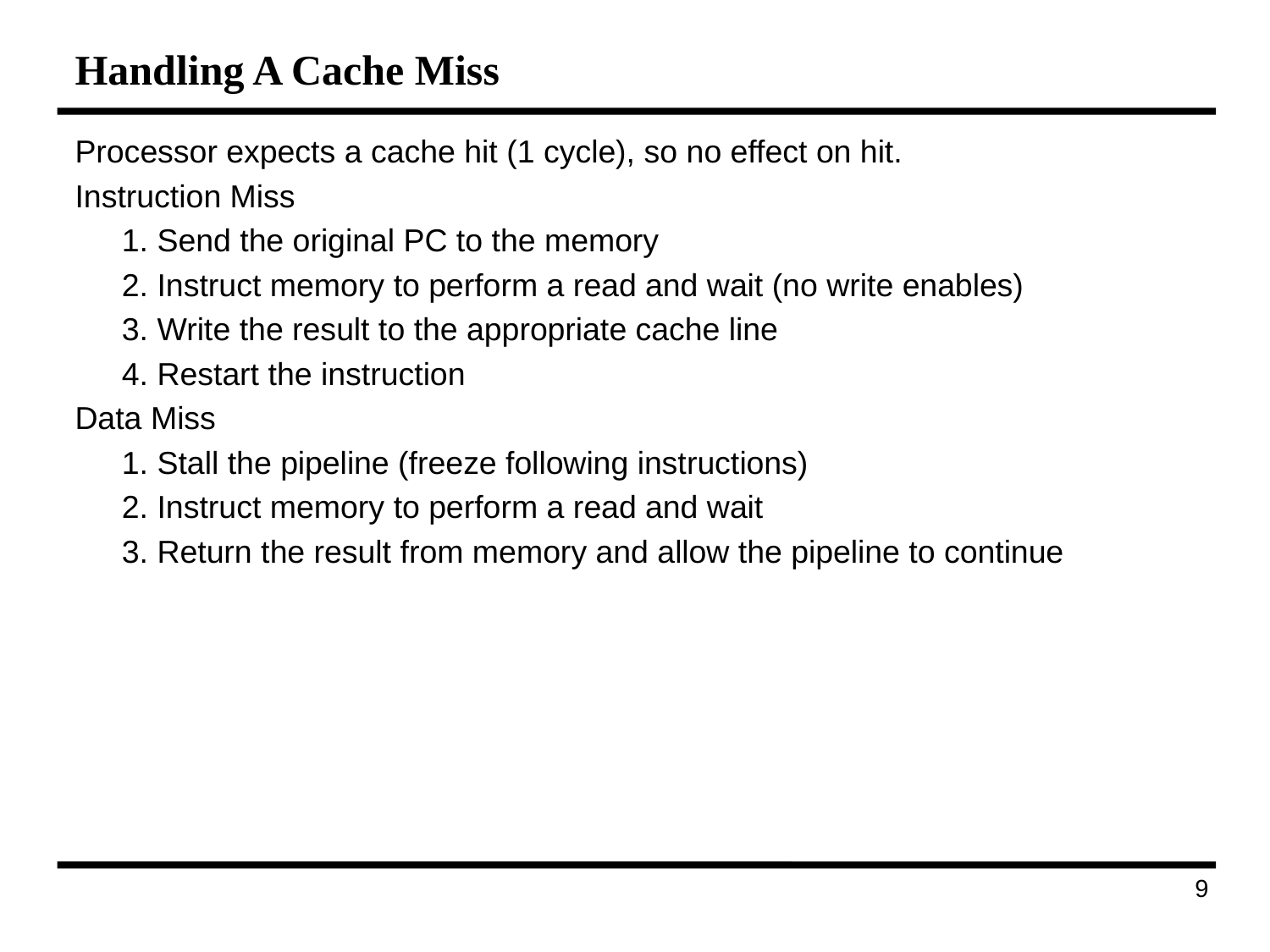

# Handling A Cache Miss
Processor expects a cache hit (1 cycle), so no effect on hit.
Instruction Miss
	1. Send the original PC to the memory
	2. Instruct memory to perform a read and wait (no write enables)
	3. Write the result to the appropriate cache line
	4. Restart the instruction
Data Miss
	1. Stall the pipeline (freeze following instructions)
	2. Instruct memory to perform a read and wait
	3. Return the result from memory and allow the pipeline to continue
9